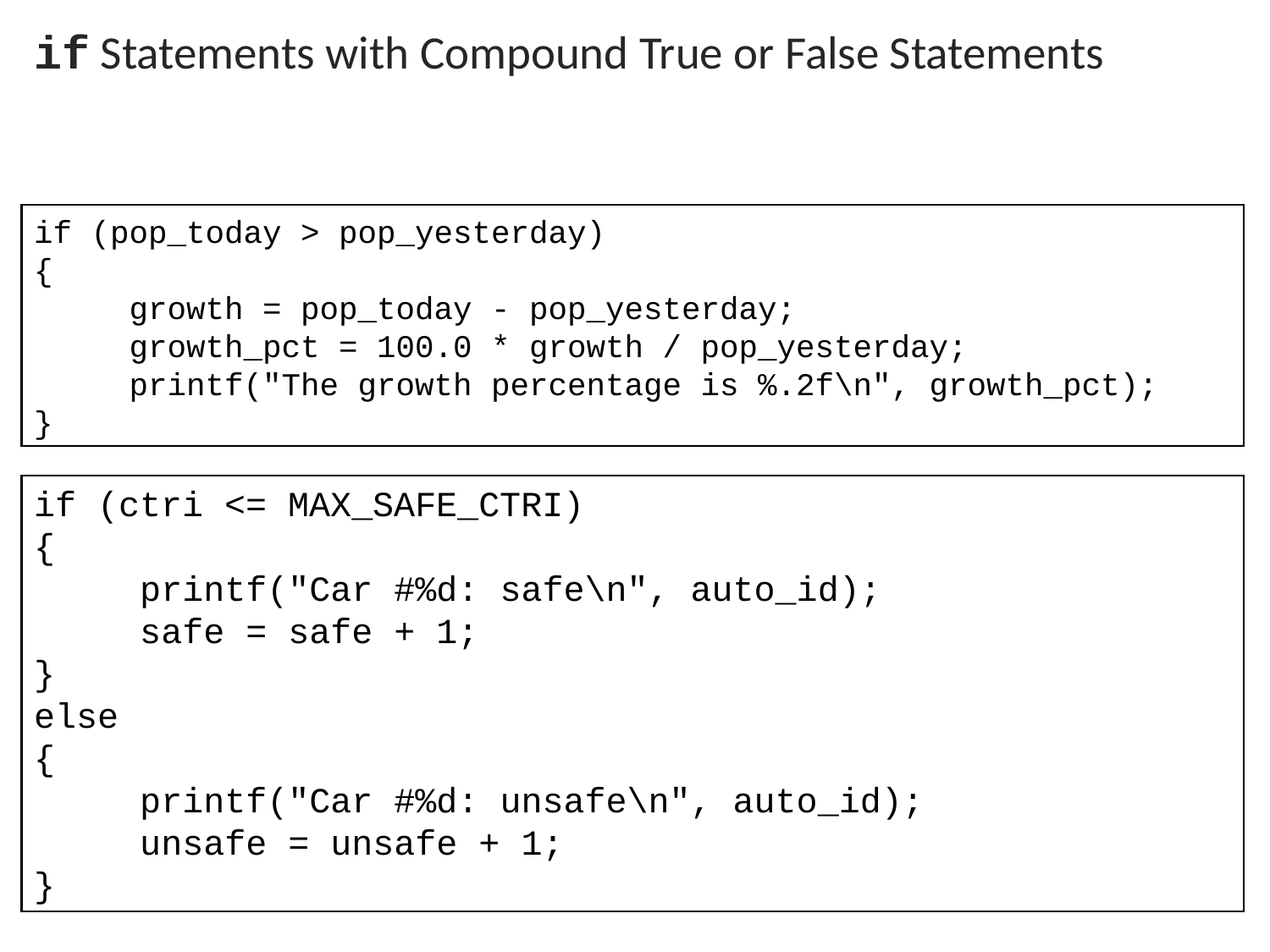

# if Statements with Compound True or False Statements
if (pop_today > pop_yesterday)
{
     growth = pop_today - pop_yesterday;
     growth_pct = 100.0 * growth / pop_yesterday;
     printf("The growth percentage is %.2f\n", growth_pct);
}
if (ctri <= MAX_SAFE_CTRI)
{
     printf("Car #%d: safe\n", auto_id);
     safe = safe + 1;
}
else
{
     printf("Car #%d: unsafe\n", auto_id);
     unsafe = unsafe + 1;
}